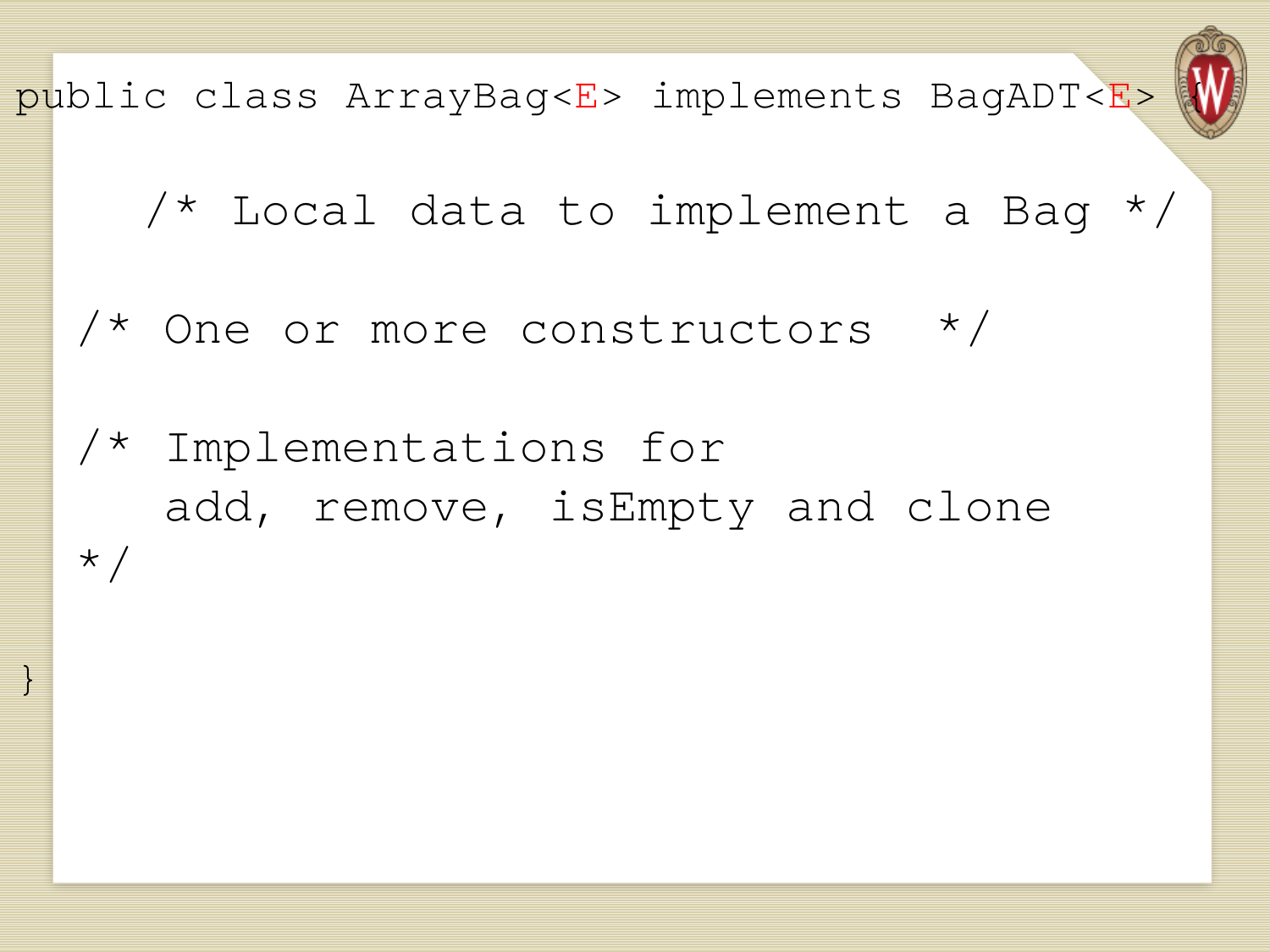

# public class ArrayBag<E> implements BagADT<E> { /* Local data to implement a Bag */ /* One or more constructors  */ /* Implementations for add, remove, isEmpty and clone */ }